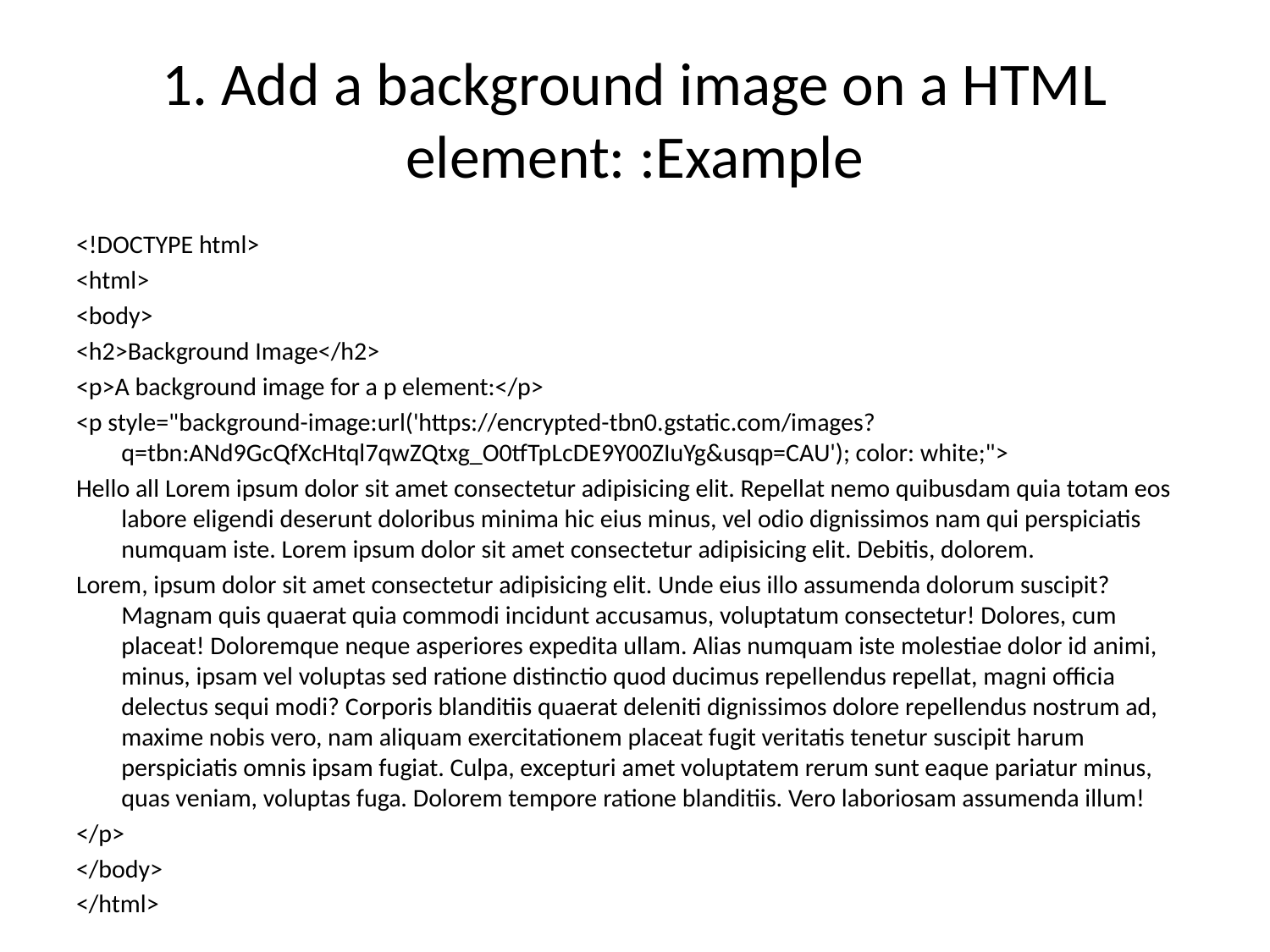

# 1. Add a background image on a HTML element: :Example
<!DOCTYPE html>
<html>
<body>
<h2>Background Image</h2>
<p>A background image for a p element:</p>
<p style="background-image:url('https://encrypted-tbn0.gstatic.com/images?q=tbn:ANd9GcQfXcHtql7qwZQtxg_O0tfTpLcDE9Y00ZIuYg&usqp=CAU'); color: white;">
Hello all Lorem ipsum dolor sit amet consectetur adipisicing elit. Repellat nemo quibusdam quia totam eos labore eligendi deserunt doloribus minima hic eius minus, vel odio dignissimos nam qui perspiciatis numquam iste. Lorem ipsum dolor sit amet consectetur adipisicing elit. Debitis, dolorem.
Lorem, ipsum dolor sit amet consectetur adipisicing elit. Unde eius illo assumenda dolorum suscipit? Magnam quis quaerat quia commodi incidunt accusamus, voluptatum consectetur! Dolores, cum placeat! Doloremque neque asperiores expedita ullam. Alias numquam iste molestiae dolor id animi, minus, ipsam vel voluptas sed ratione distinctio quod ducimus repellendus repellat, magni officia delectus sequi modi? Corporis blanditiis quaerat deleniti dignissimos dolore repellendus nostrum ad, maxime nobis vero, nam aliquam exercitationem placeat fugit veritatis tenetur suscipit harum perspiciatis omnis ipsam fugiat. Culpa, excepturi amet voluptatem rerum sunt eaque pariatur minus, quas veniam, voluptas fuga. Dolorem tempore ratione blanditiis. Vero laboriosam assumenda illum!
</p>
</body>
</html>